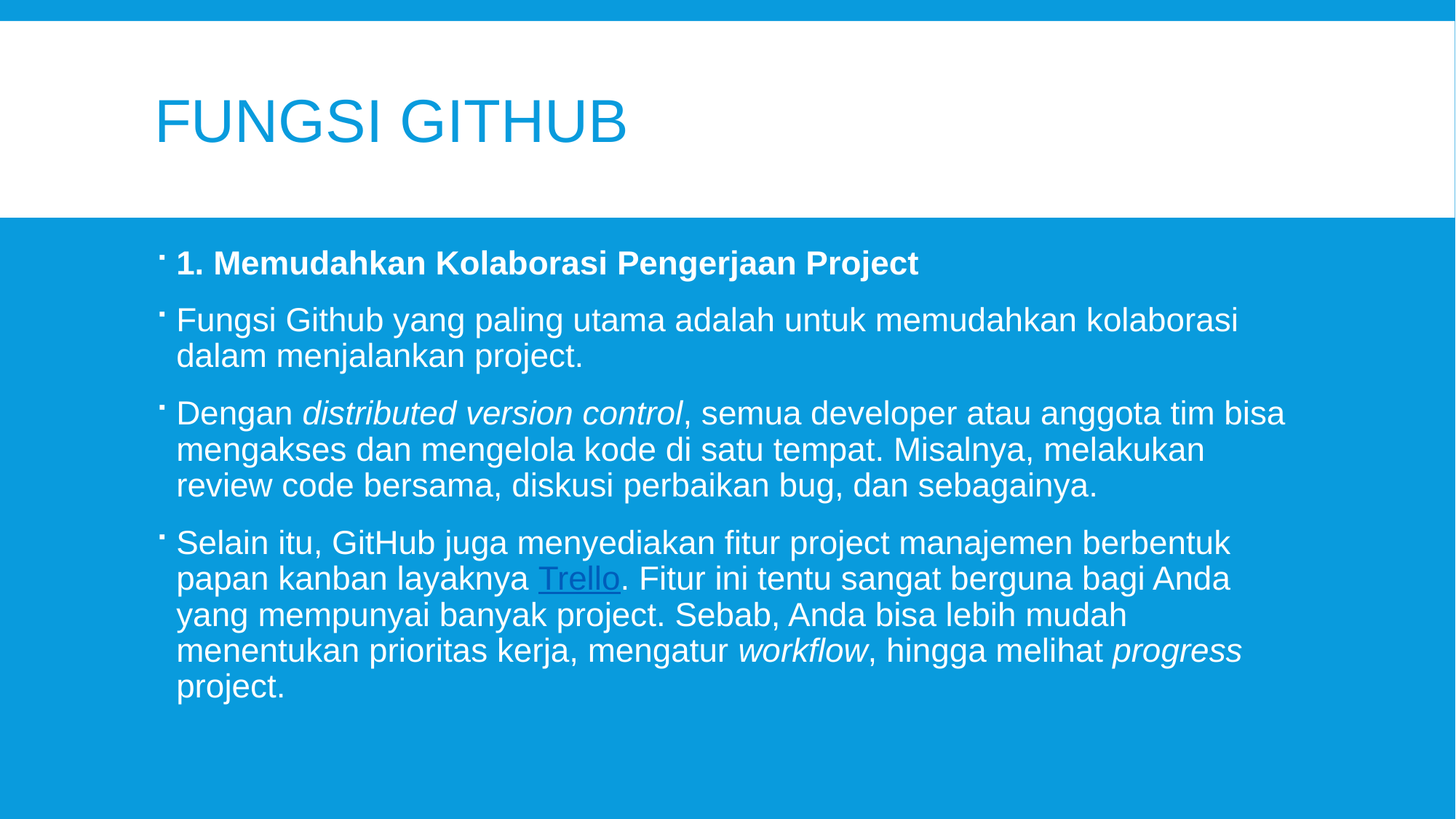

# Fungsi github
1. Memudahkan Kolaborasi Pengerjaan Project
Fungsi Github yang paling utama adalah untuk memudahkan kolaborasi dalam menjalankan project.
Dengan distributed version control, semua developer atau anggota tim bisa mengakses dan mengelola kode di satu tempat. Misalnya, melakukan review code bersama, diskusi perbaikan bug, dan sebagainya.
Selain itu, GitHub juga menyediakan fitur project manajemen berbentuk papan kanban layaknya Trello. Fitur ini tentu sangat berguna bagi Anda yang mempunyai banyak project. Sebab, Anda bisa lebih mudah menentukan prioritas kerja, mengatur workflow, hingga melihat progress project.